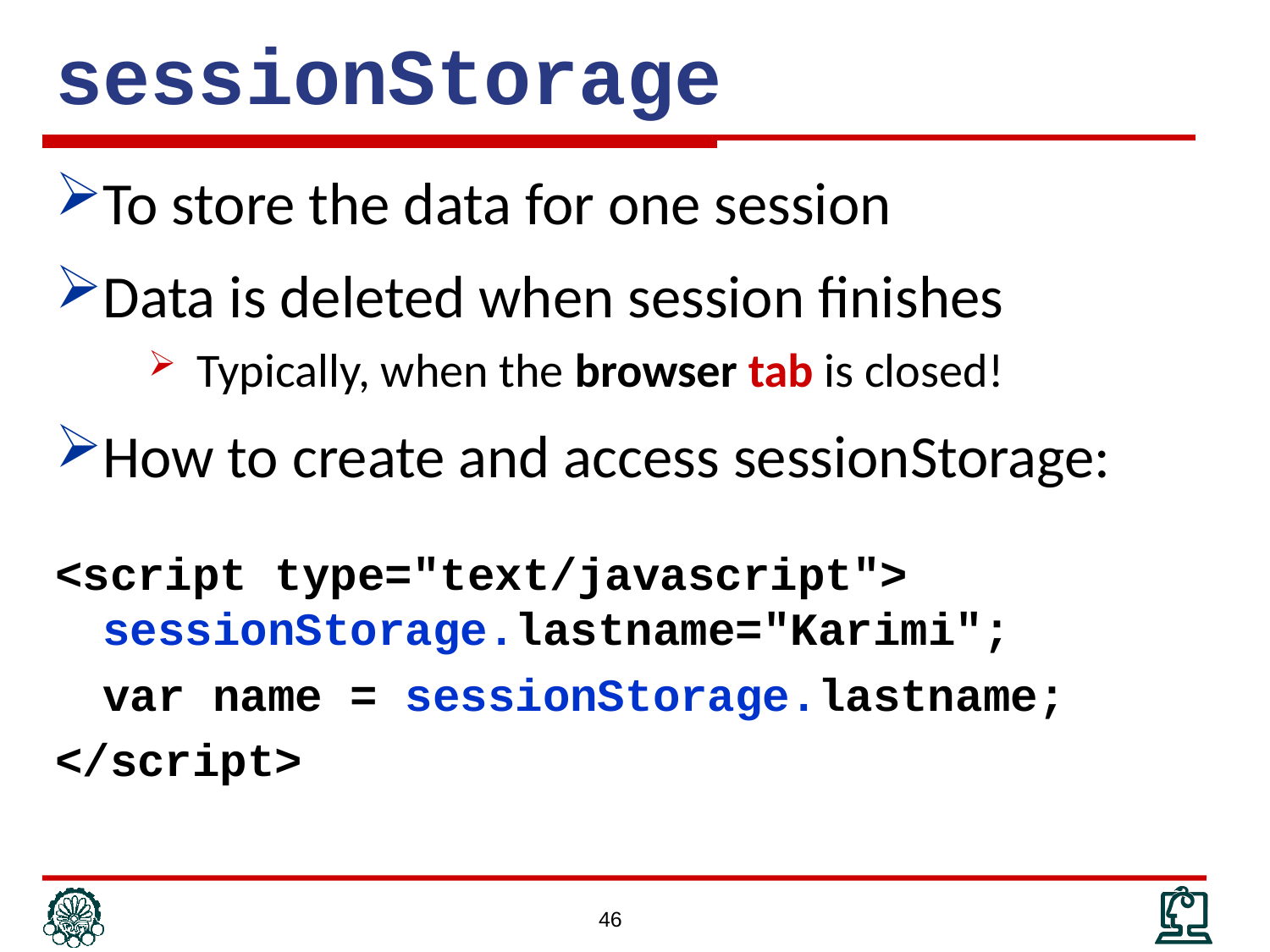

# sessionStorage
To store the data for one session
Data is deleted when session finishes
Typically, when the browser tab is closed!
How to create and access sessionStorage:

<script type="text/javascript">
sessionStorage.lastname="Karimi";
	var name = sessionStorage.lastname;
</script>
46